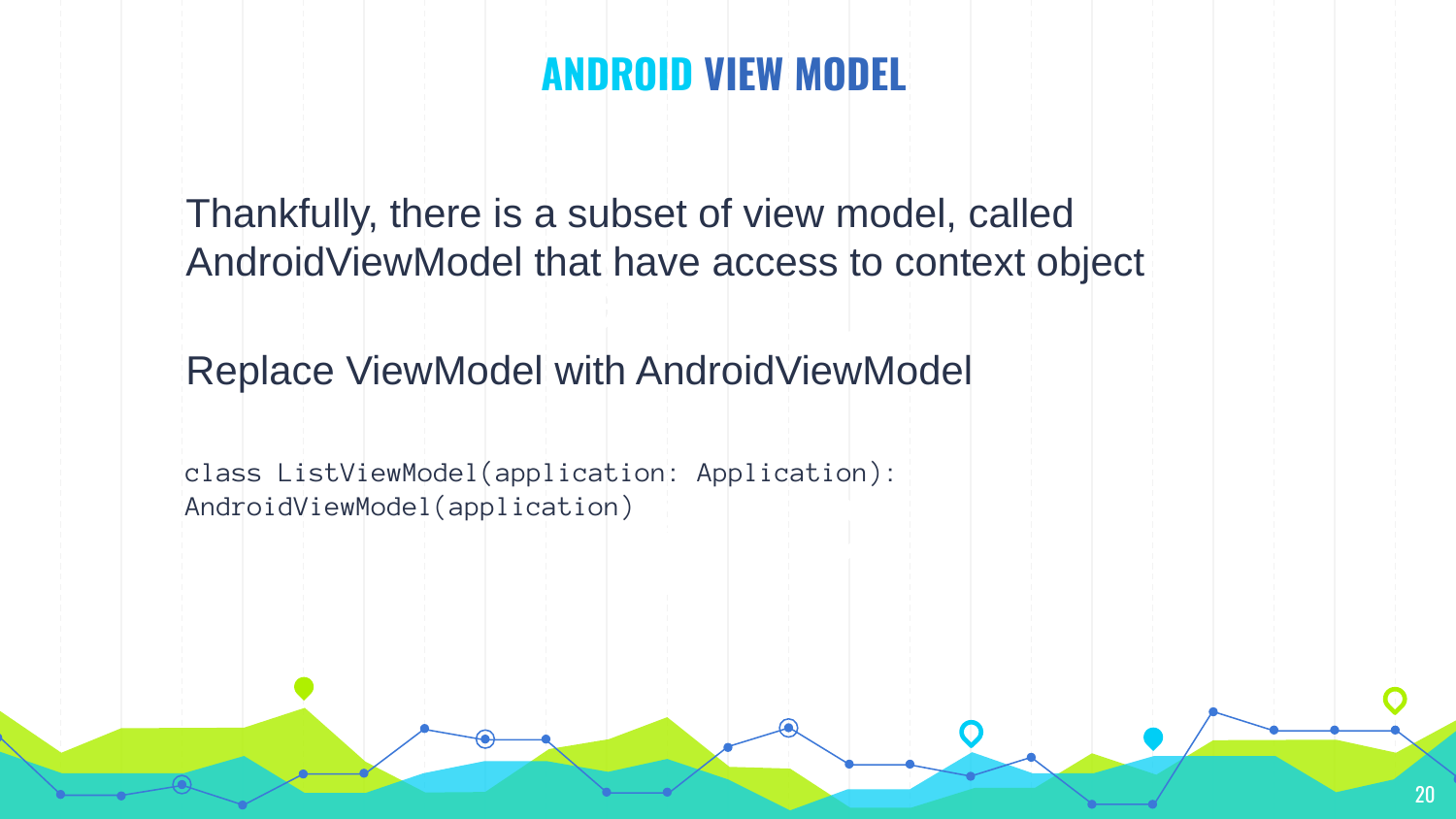

# ANDROID VIEW MODEL
Thankfully, there is a subset of view model, called AndroidViewModel that have access to context object
Replace ViewModel with AndroidViewModel
class ListViewModel(application: Application): AndroidViewModel(application)

20